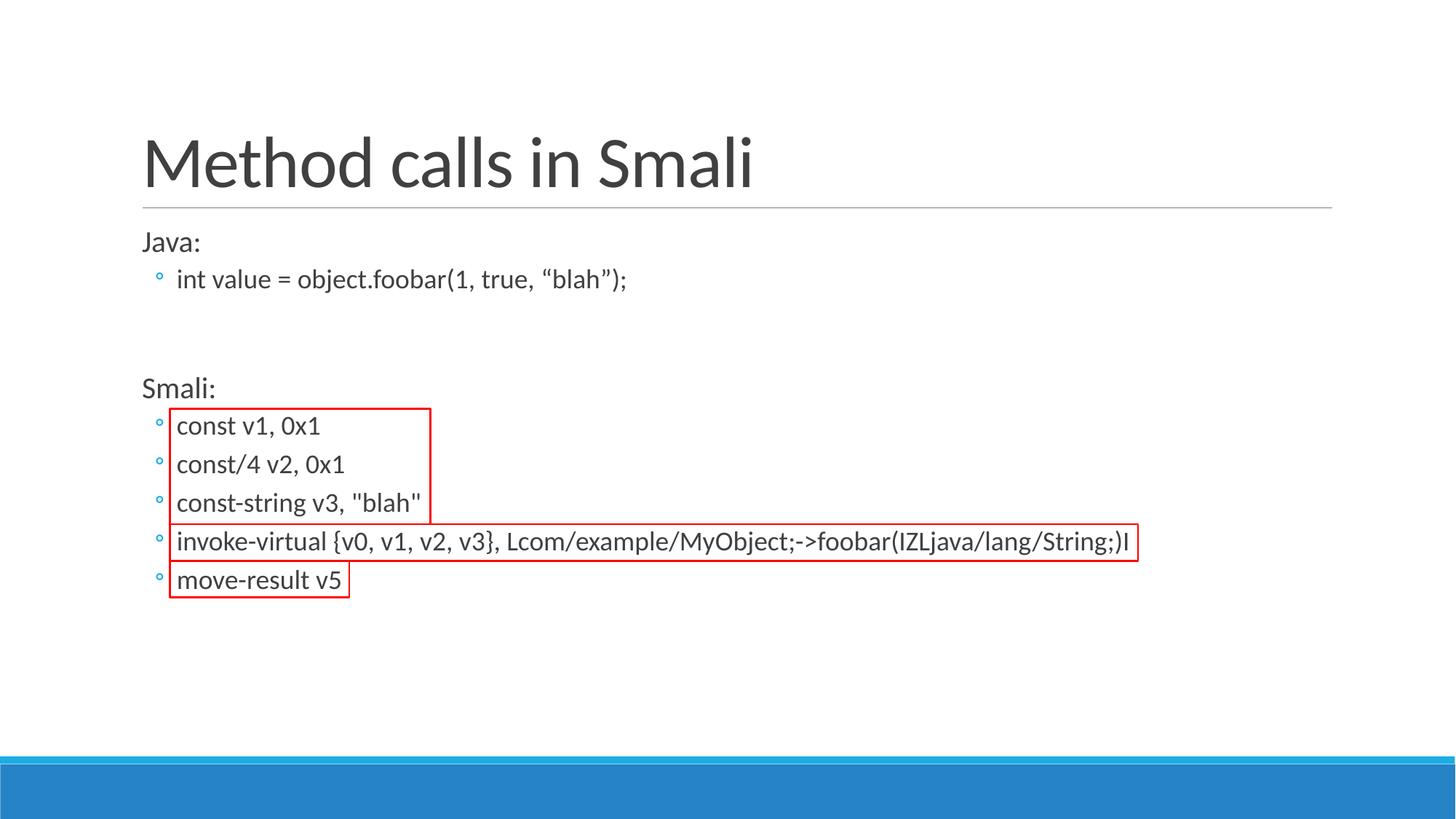

# Method calls in Smali
Java:
int value = object.foobar(1, true, “blah”);

Smali:
const v1, 0x1
const/4 v2, 0x1
const-string v3, "blah"
invoke-virtual {v0, v1, v2, v3}, Lcom/example/MyObject;->foobar(IZLjava/lang/String;)I
move-result v5